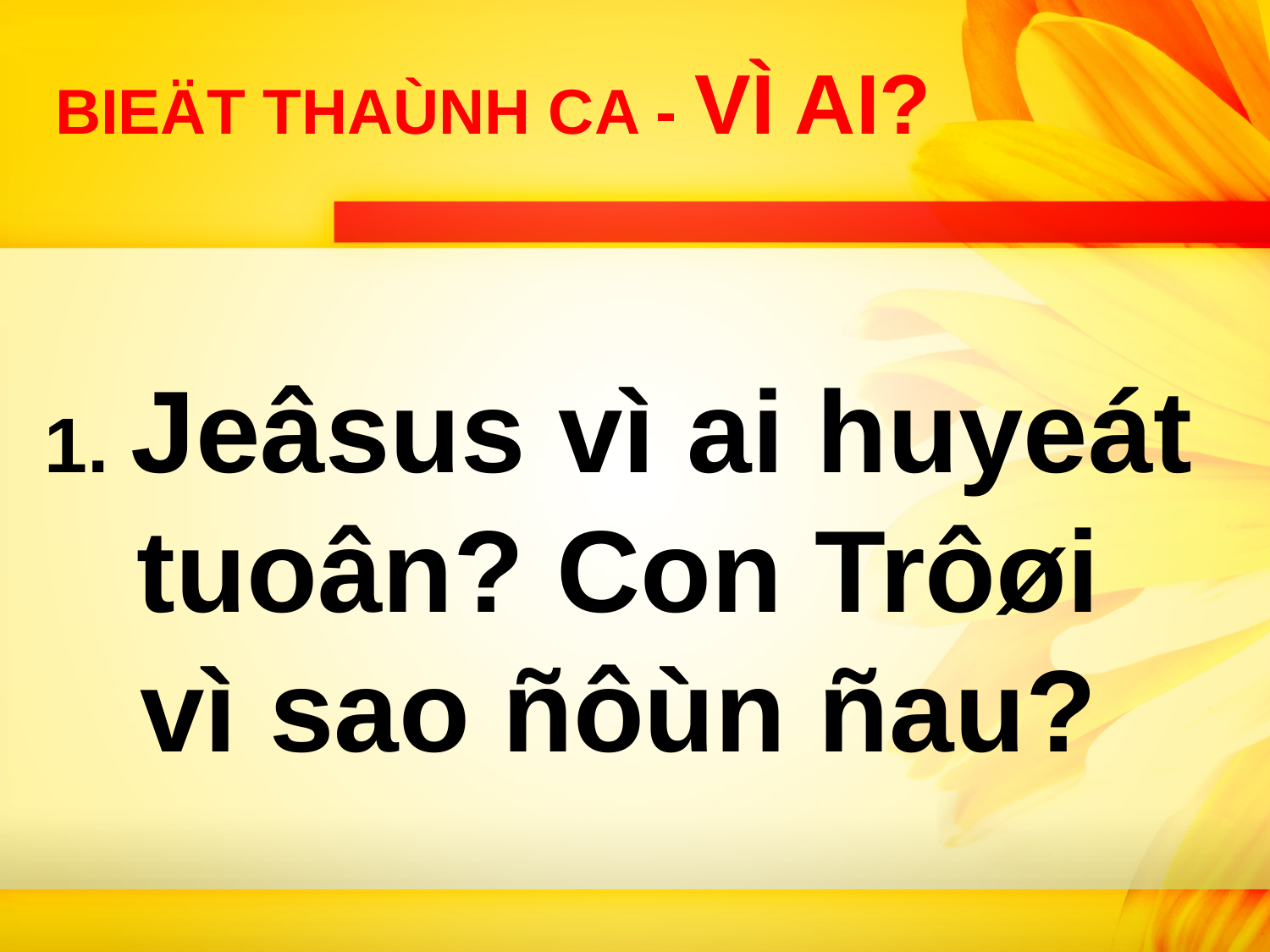

BIEÄT THAÙNH CA - VÌ AI?
1. Jeâsus vì ai huyeát
tuoân? Con Trôøi
vì sao ñôùn ñau?